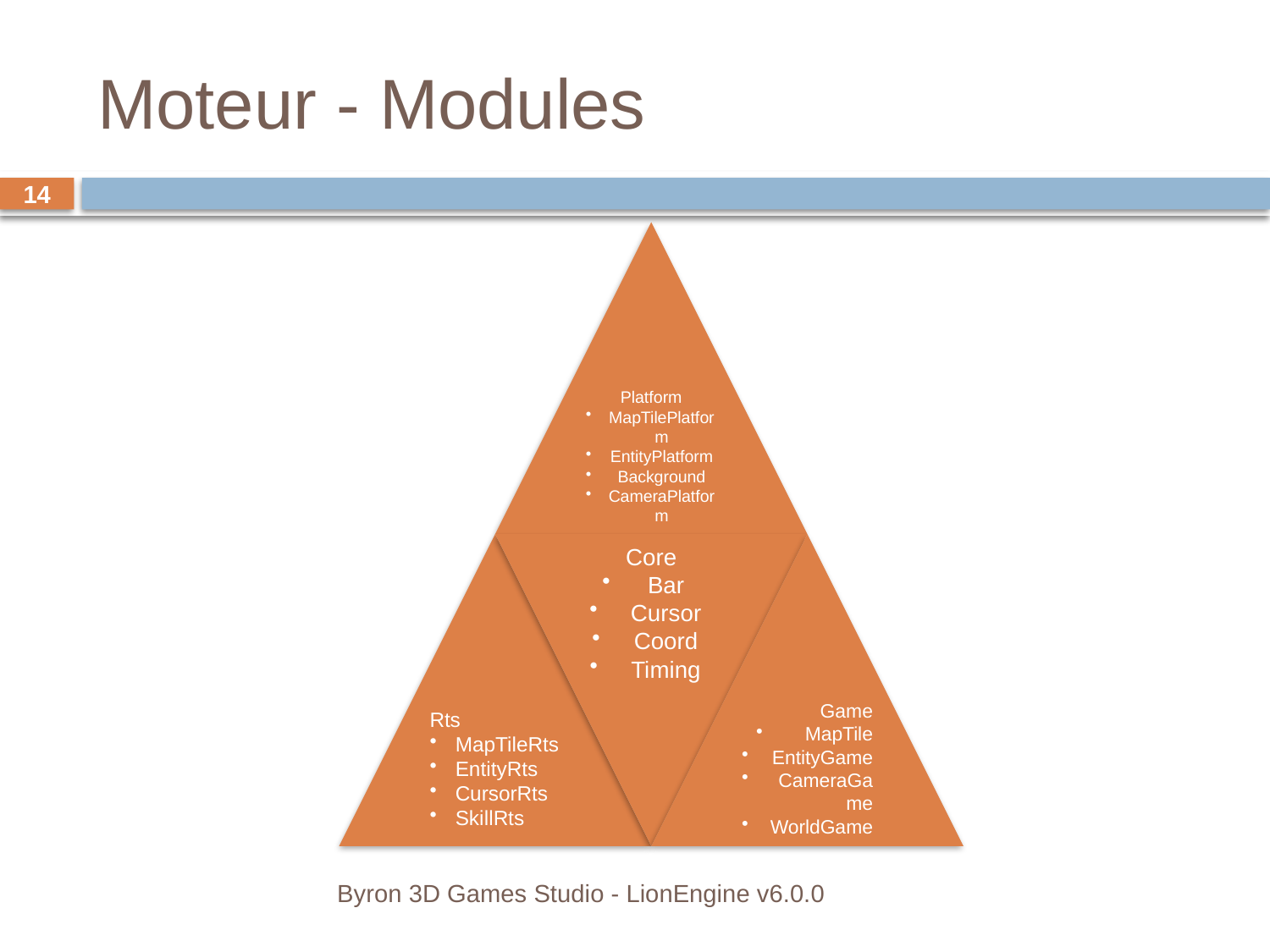

# Moteur - Modules
14
MapTilePlatform
Platform
Rts
MapTileRts
EntityRts
CursorRts
SkillRts
CameraPlatform
Core
Background
EntityPlatform
Game
MapTile
Bar
EntityGame
CameraGame
WorldGame
Cursor
Coord
Timing
Byron 3D Games Studio - LionEngine v6.0.0